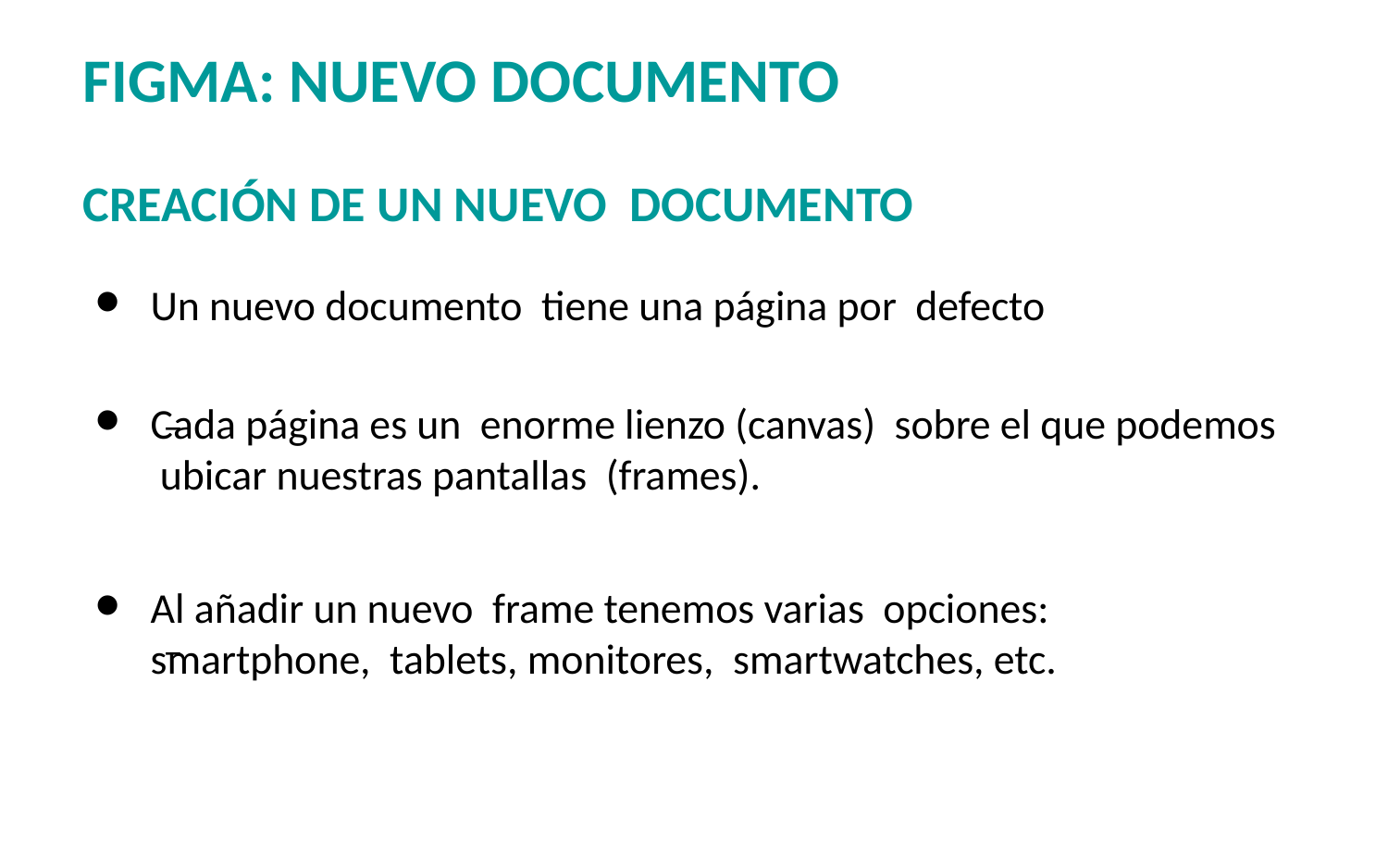

# FIGMA: NUEVO DOCUMENTO
CREACIÓN DE UN NUEVO  DOCUMENTO
Un nuevo documento  tiene una página por  defecto

Cada página es un  enorme lienzo (canvas)  sobre el que podemos  ubicar nuestras pantallas  (frames).

Al añadir un nuevo  frame tenemos varias  opciones: smartphone,  tablets, monitores,  smartwatches, etc.
–
–